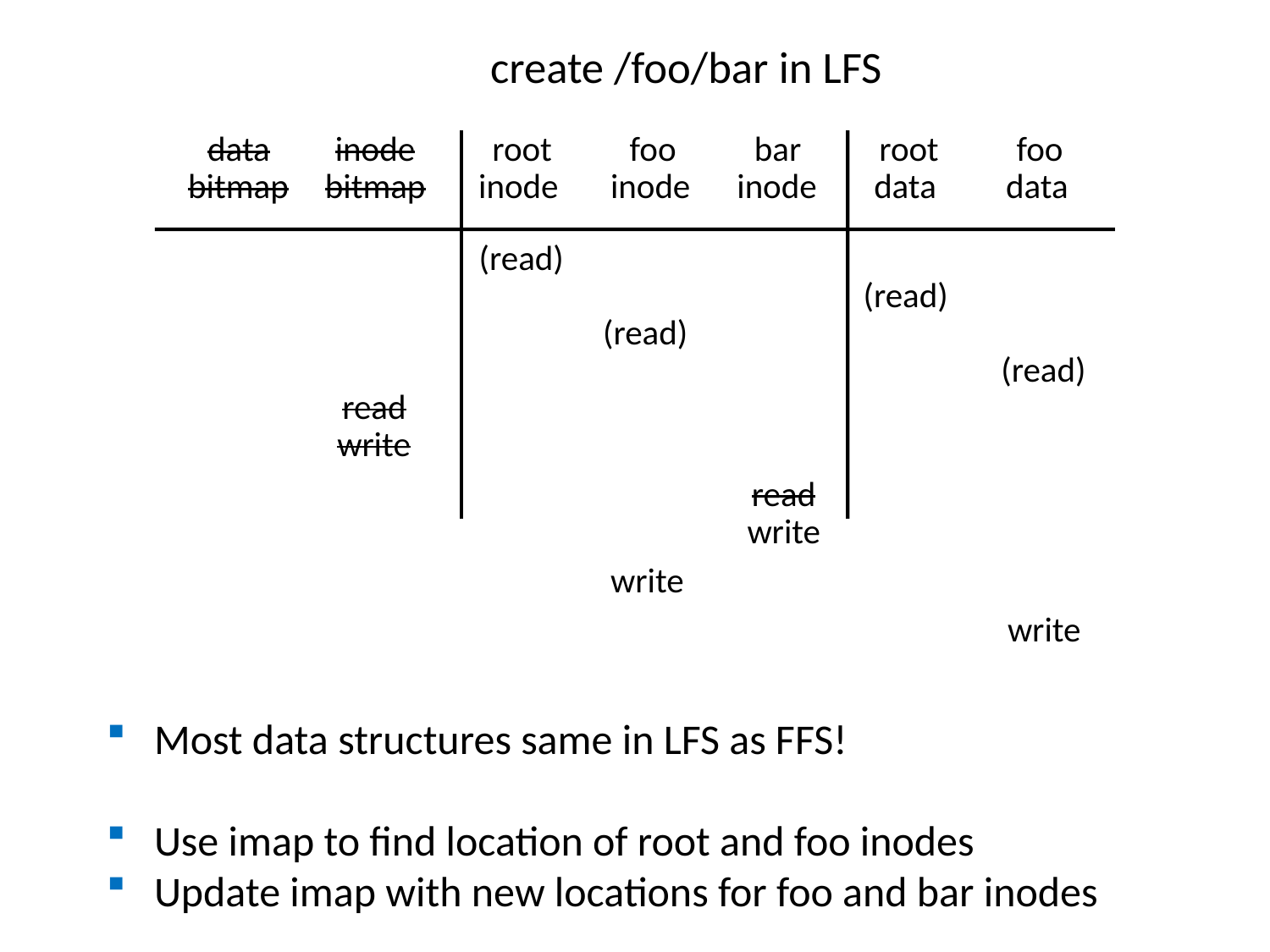

create /foo/bar in LFS
data
inode
root
foo
bar
root
foo

bitmap
bitmap
inode
inode
inode
data
data

(read)
(read)
(read)
(read)
read
write
read
write
write
write
Most data structures same in LFS as FFS!
Use imap to find location of root and foo inodes
Update imap with new locations for foo and bar inodes